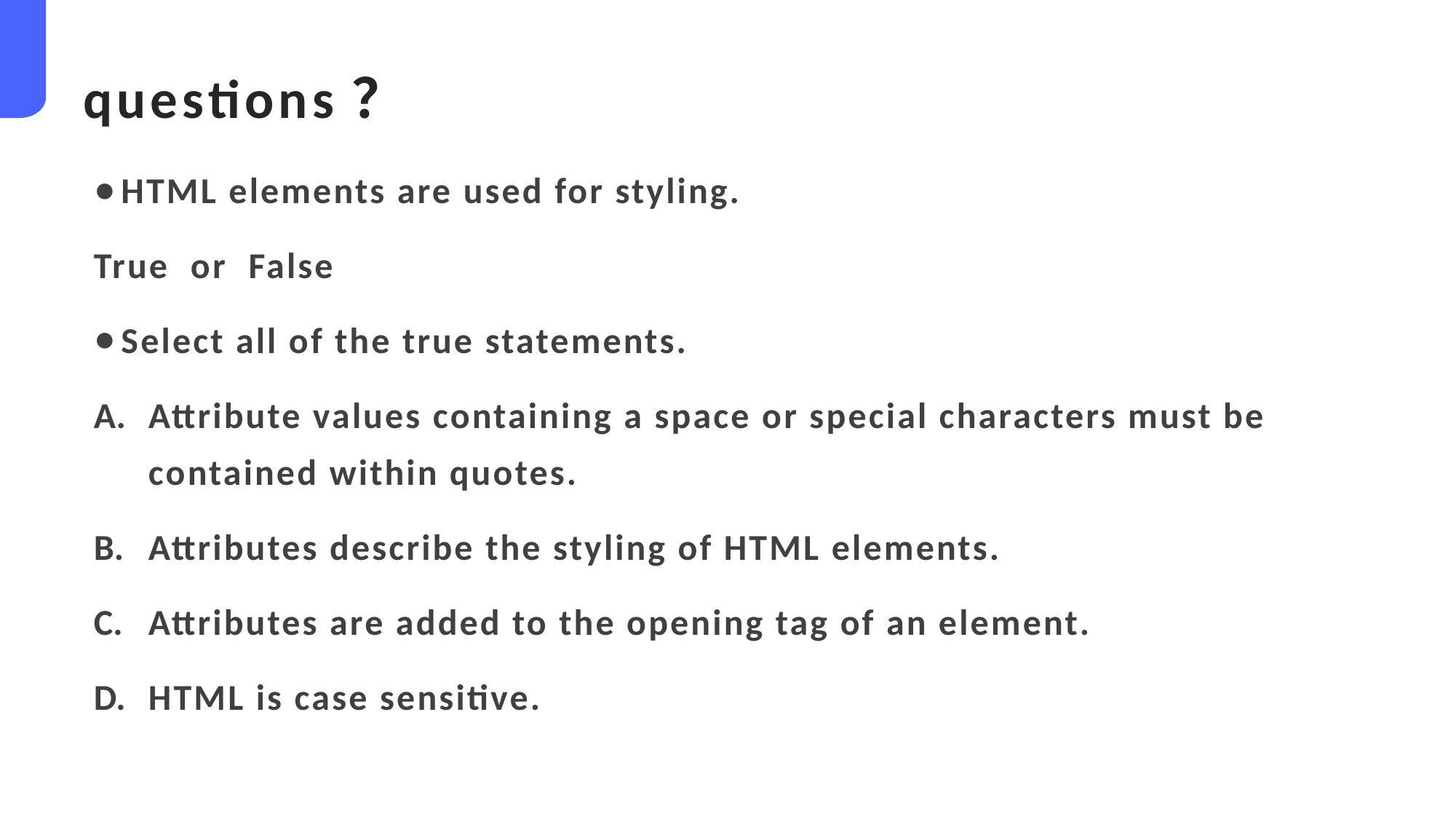

questions？
HTML elements are used for styling.
True  or  False
Select all of the true statements.
Attribute values containing a space or special characters must be contained within quotes.
Attributes describe the styling of HTML elements.
Attributes are added to the opening tag of an element.
HTML is case sensitive.